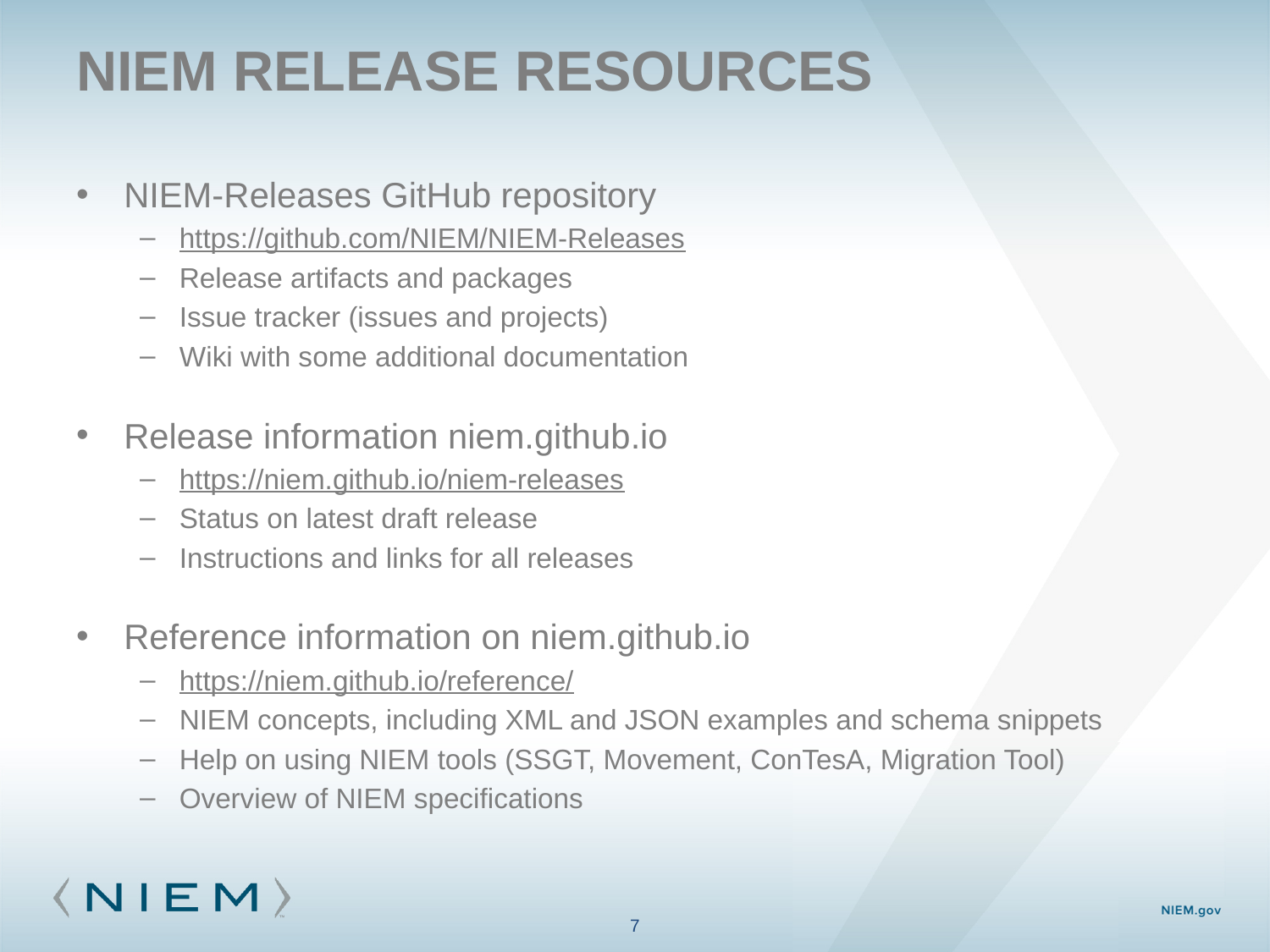

# NIEM Release resources
NIEM-Releases GitHub repository
https://github.com/NIEM/NIEM-Releases
Release artifacts and packages
Issue tracker (issues and projects)
Wiki with some additional documentation
Release information niem.github.io
https://niem.github.io/niem-releases
Status on latest draft release
Instructions and links for all releases
Reference information on niem.github.io
https://niem.github.io/reference/
NIEM concepts, including XML and JSON examples and schema snippets
Help on using NIEM tools (SSGT, Movement, ConTesA, Migration Tool)
Overview of NIEM specifications
7